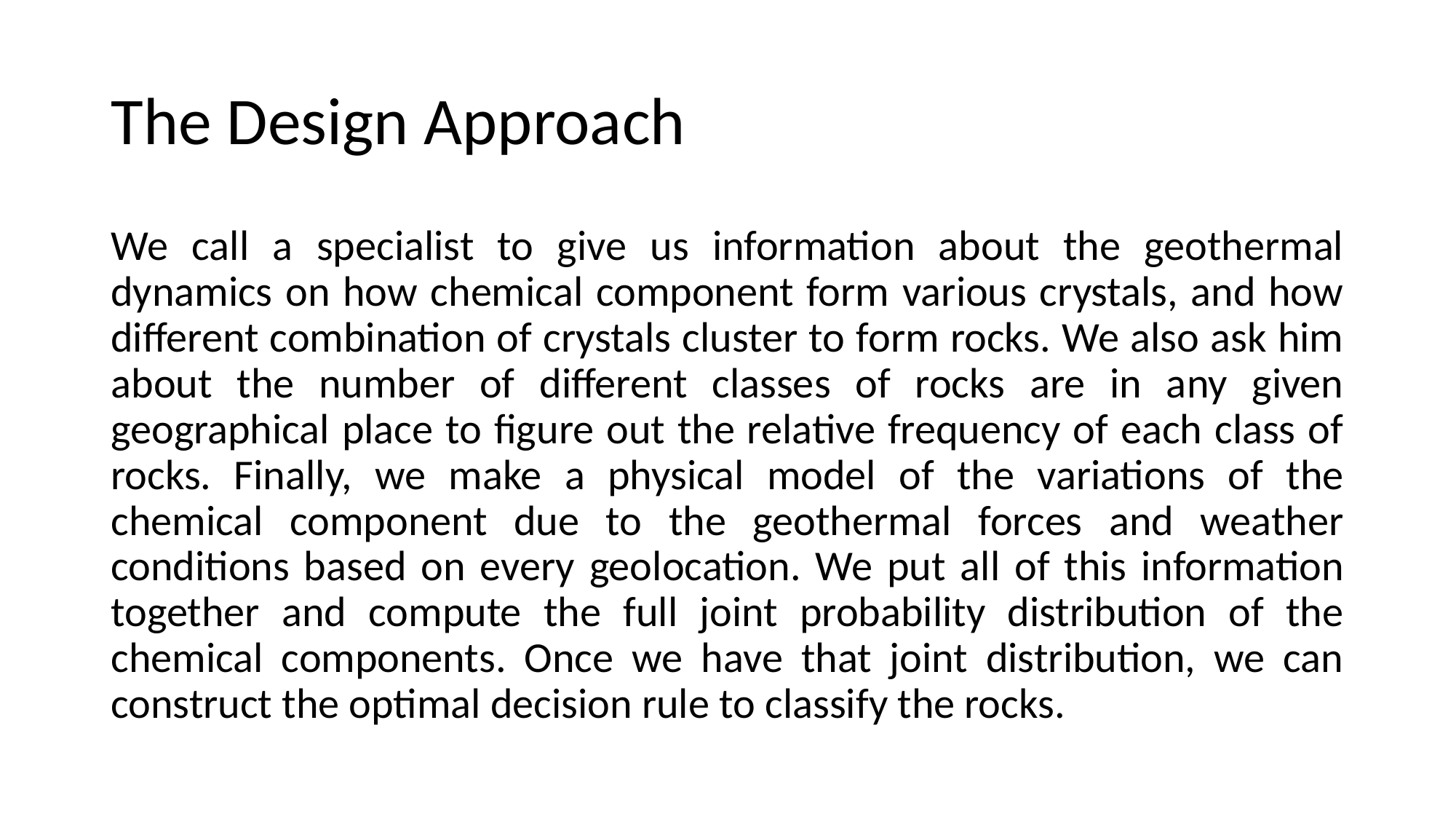

# The Design Approach
We call a specialist to give us information about the geothermal dynamics on how chemical component form various crystals, and how different combination of crystals cluster to form rocks. We also ask him about the number of different classes of rocks are in any given geographical place to figure out the relative frequency of each class of rocks. Finally, we make a physical model of the variations of the chemical component due to the geothermal forces and weather conditions based on every geolocation. We put all of this information together and compute the full joint probability distribution of the chemical components. Once we have that joint distribution, we can construct the optimal decision rule to classify the rocks.